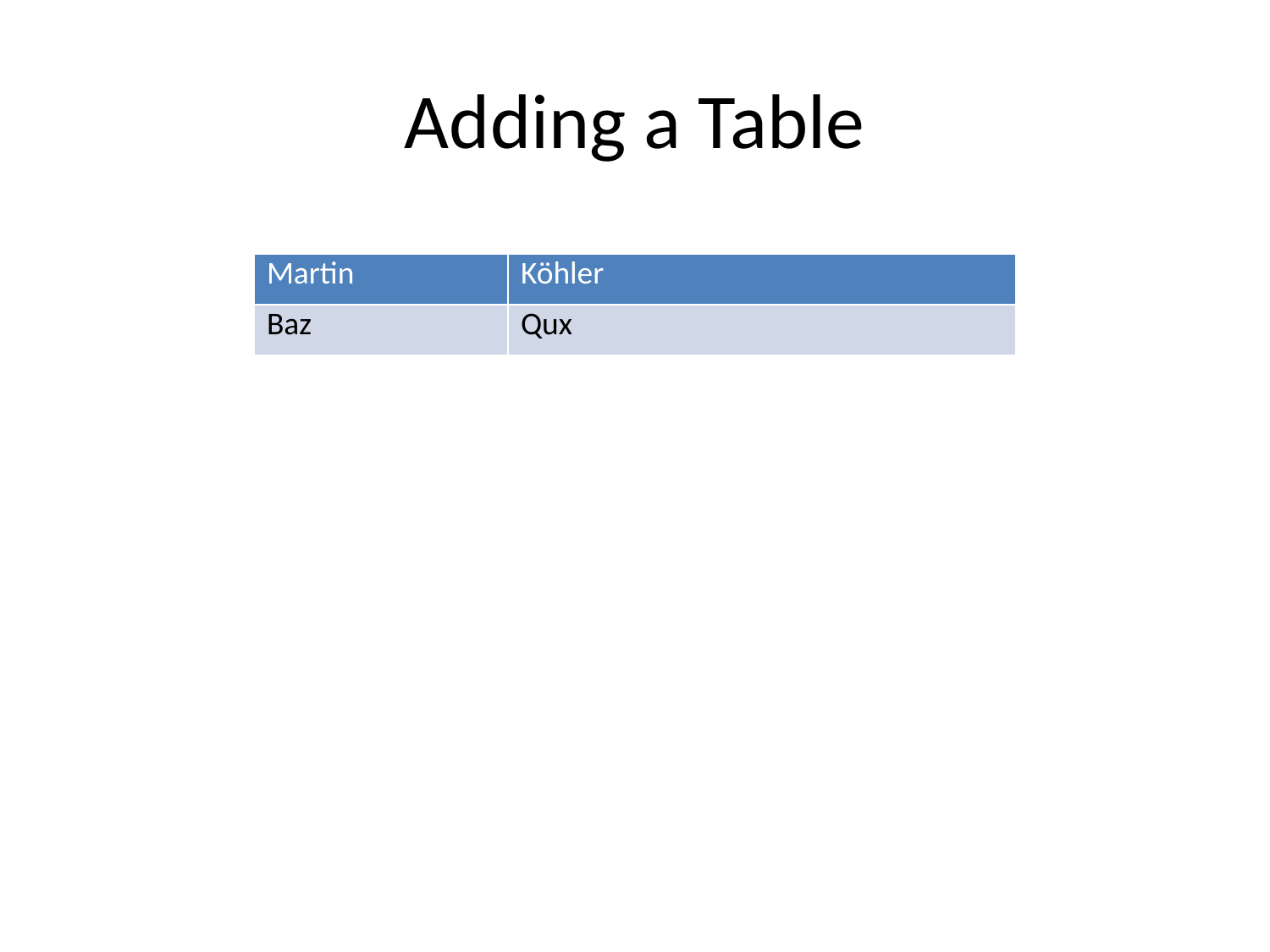

# Adding a Table
| Martin | Köhler |
| --- | --- |
| Baz | Qux |